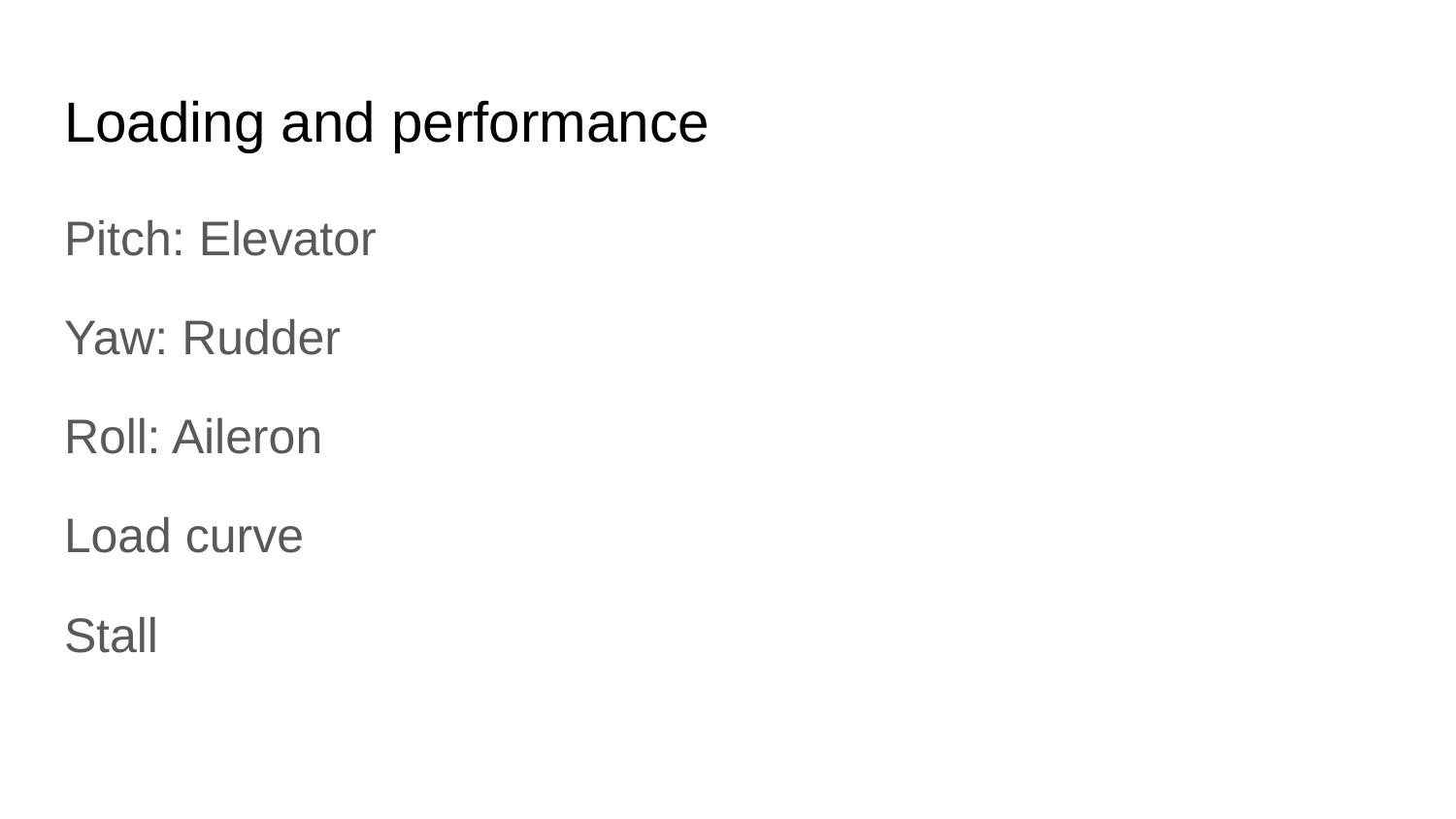

# Loading and performance
Pitch: Elevator
Yaw: Rudder
Roll: Aileron
Load curve
Stall